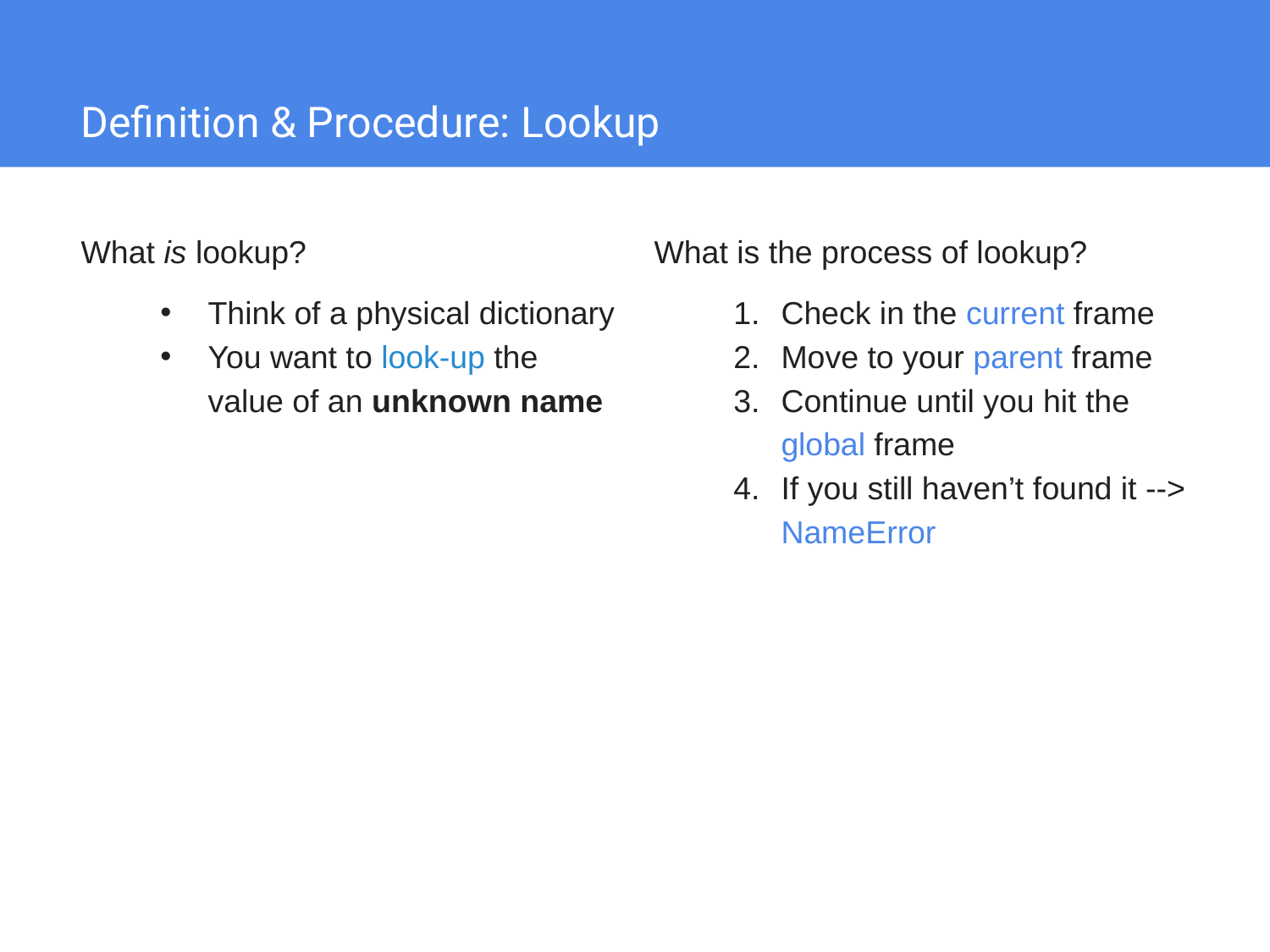

# Definition & Procedure: Lookup
What is lookup?
Think of a physical dictionary
You want to look-up the value of an unknown name

What is the process of lookup?
Check in the current frame
Move to your parent frame
Continue until you hit the global frame
If you still haven’t found it --> NameError